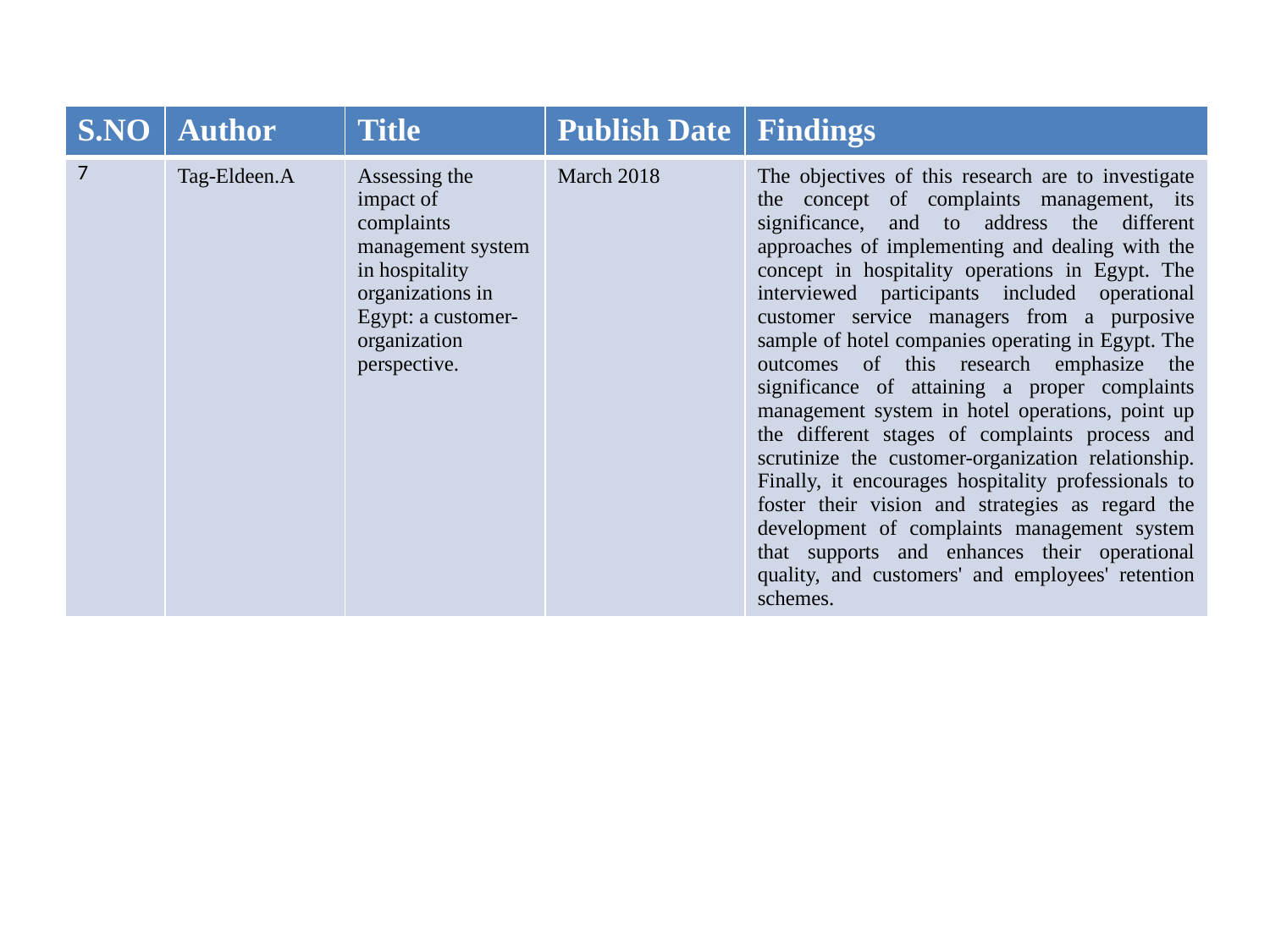

| S.NO | Author | Title | Publish Date | Findings |
| --- | --- | --- | --- | --- |
| 7 | Tag-Eldeen.A | Assessing the impact of complaints management system in hospitality organizations in Egypt: a customer-organization perspective. | March 2018 | The objectives of this research are to investigate the concept of complaints management, its significance, and to address the different approaches of implementing and dealing with the concept in hospitality operations in Egypt. The interviewed participants included operational customer service managers from a purposive sample of hotel companies operating in Egypt. The outcomes of this research emphasize the significance of attaining a proper complaints management system in hotel operations, point up the different stages of complaints process and scrutinize the customer-organization relationship. Finally, it encourages hospitality professionals to foster their vision and strategies as regard the development of complaints management system that supports and enhances their operational quality, and customers' and employees' retention schemes. |